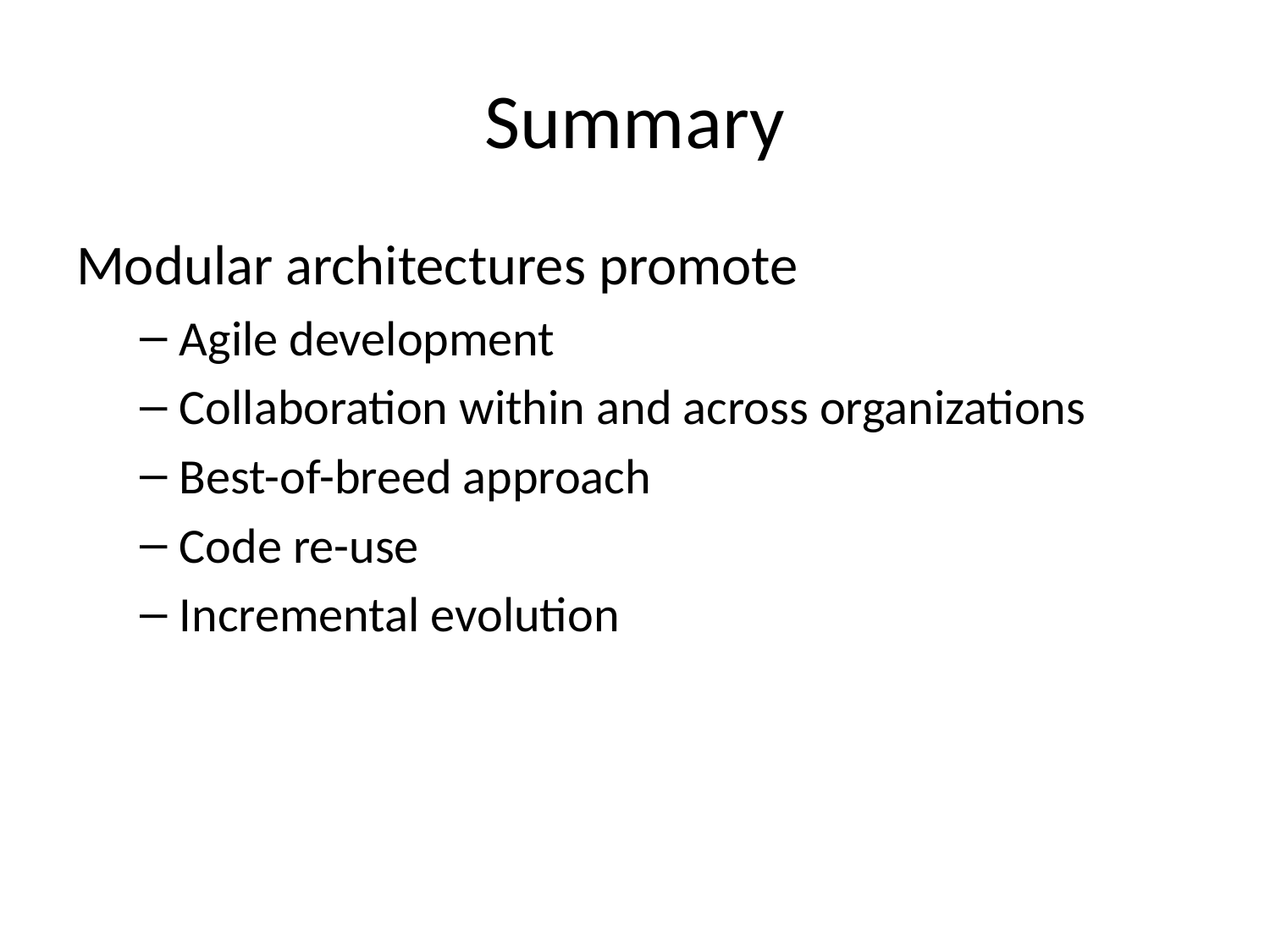

# Summary
Modular architectures promote
Agile development
Collaboration within and across organizations
Best-of-breed approach
Code re-use
Incremental evolution